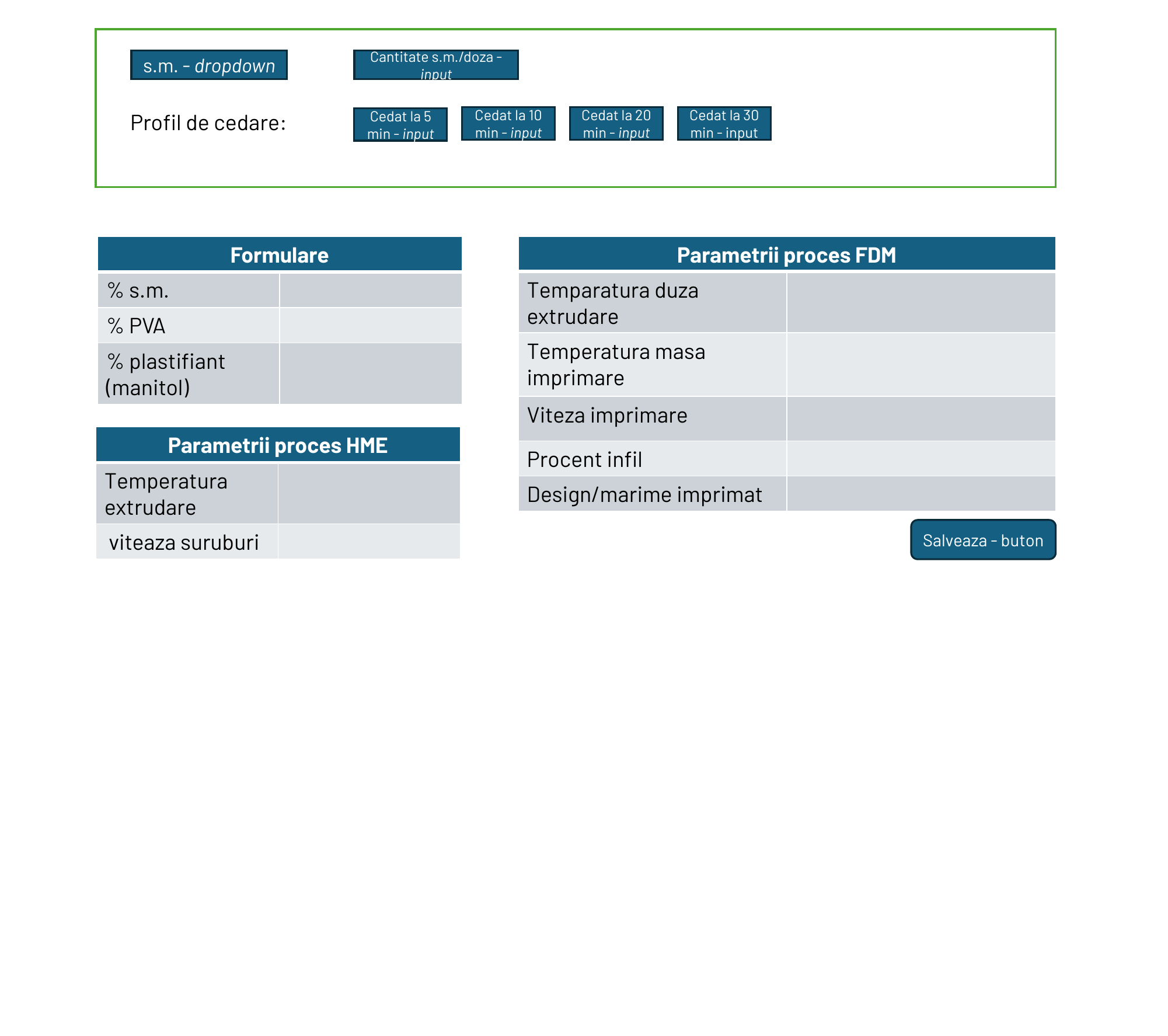

s.m. - dropdown
Cantitate s.m./doza - input
Profil de cedare:
Cedat la 10 min - input
Cedat la 20 min - input
Cedat la 30 min - input
Cedat la 5 min - input
| Formulare |  |
| --- | --- |
| % s.m. |  |
| % PVA |  |
| % plastifiant (manitol) |  |
| Parametrii proces FDM |  |
| --- | --- |
| Temparatura duza extrudare |  |
| Temperatura masa imprimare |  |
| Viteza imprimare |  |
| Procent infil |  |
| Design/marime imprimat |  |
| Parametrii proces HME |  |
| --- | --- |
| Temperatura extrudare |  |
| viteaza suruburi |  |
Salveaza - buton